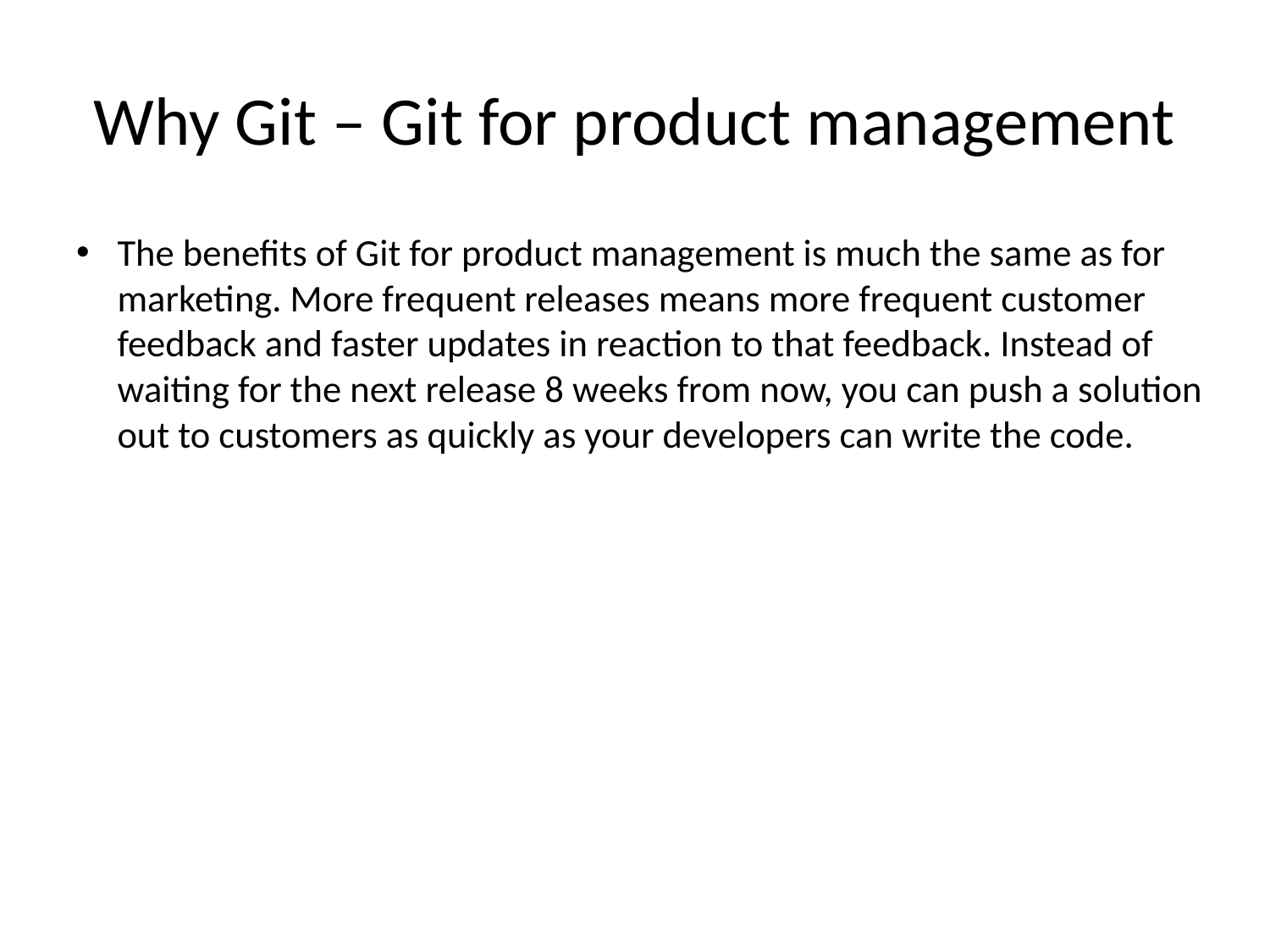

# Why Git – Git for product management
The benefits of Git for product management is much the same as for marketing. More frequent releases means more frequent customer feedback and faster updates in reaction to that feedback. Instead of waiting for the next release 8 weeks from now, you can push a solution out to customers as quickly as your developers can write the code.